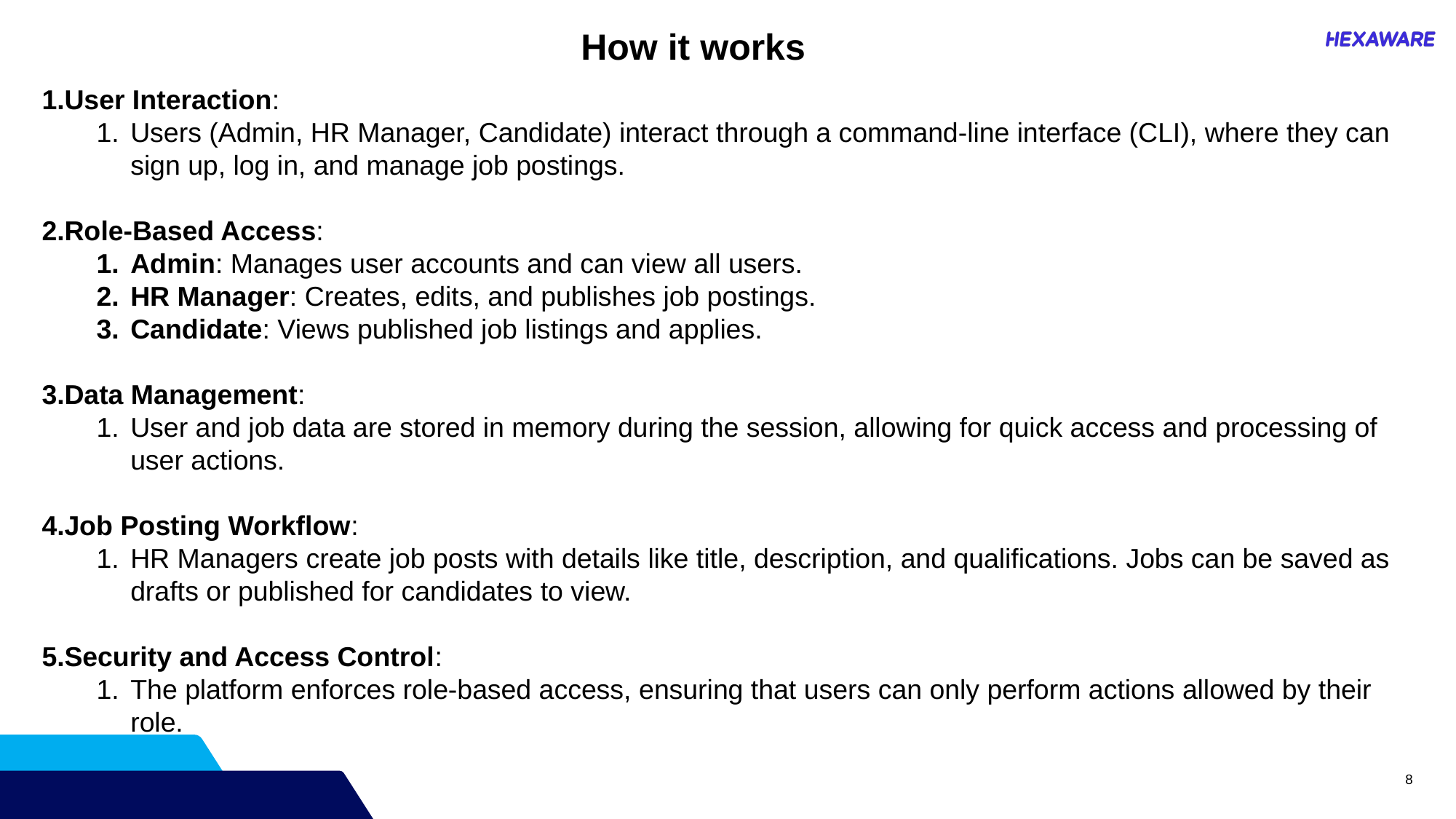

How it works
User Interaction:
Users (Admin, HR Manager, Candidate) interact through a command-line interface (CLI), where they can sign up, log in, and manage job postings.

Role-Based Access:
Admin: Manages user accounts and can view all users.
HR Manager: Creates, edits, and publishes job postings.
Candidate: Views published job listings and applies.

Data Management:
User and job data are stored in memory during the session, allowing for quick access and processing of user actions.

Job Posting Workflow:
HR Managers create job posts with details like title, description, and qualifications. Jobs can be saved as drafts or published for candidates to view.

Security and Access Control:
The platform enforces role-based access, ensuring that users can only perform actions allowed by their role.